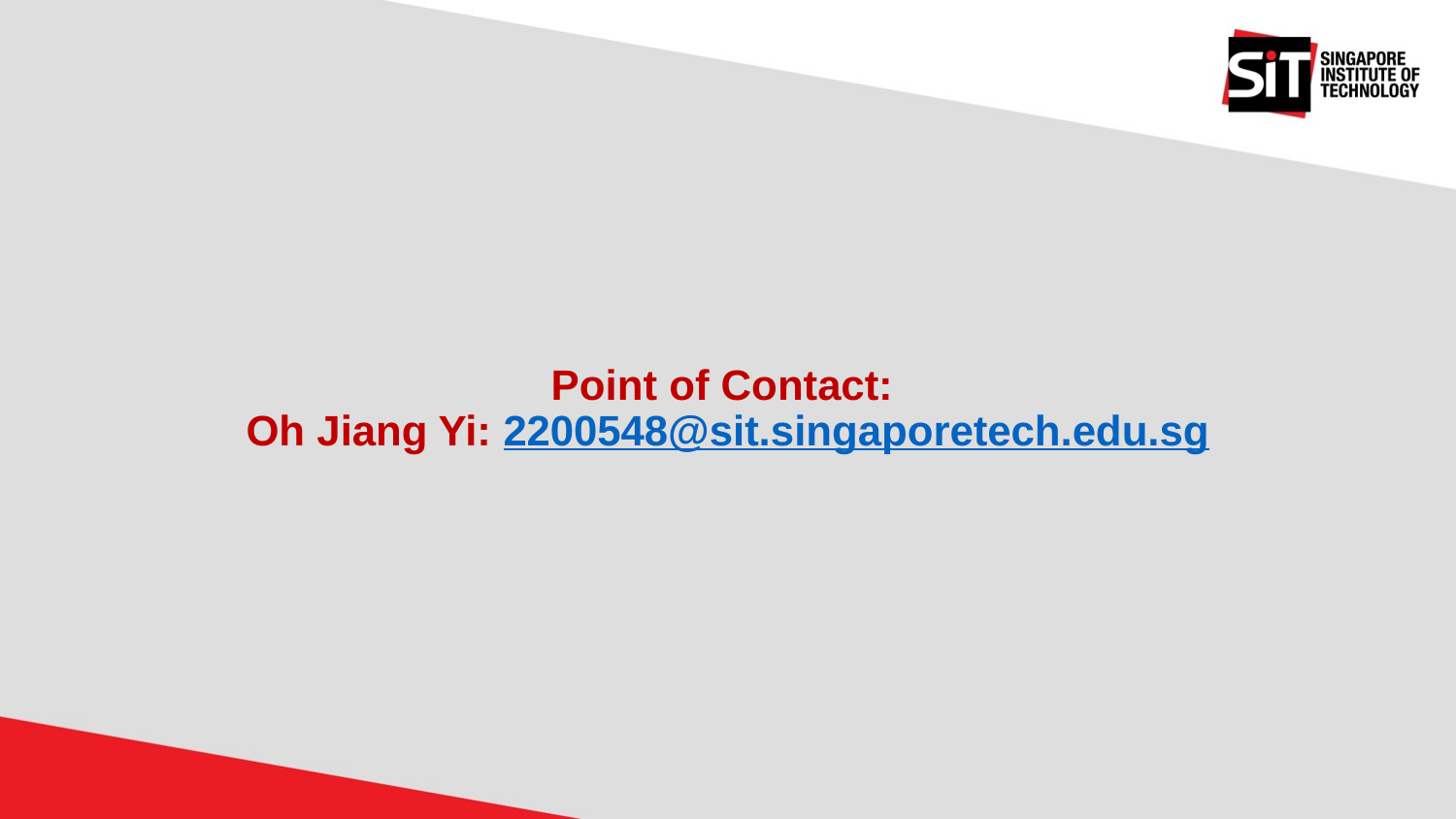

# Point of Contact: Oh Jiang Yi: 2200548@sit.singaporetech.edu.sg